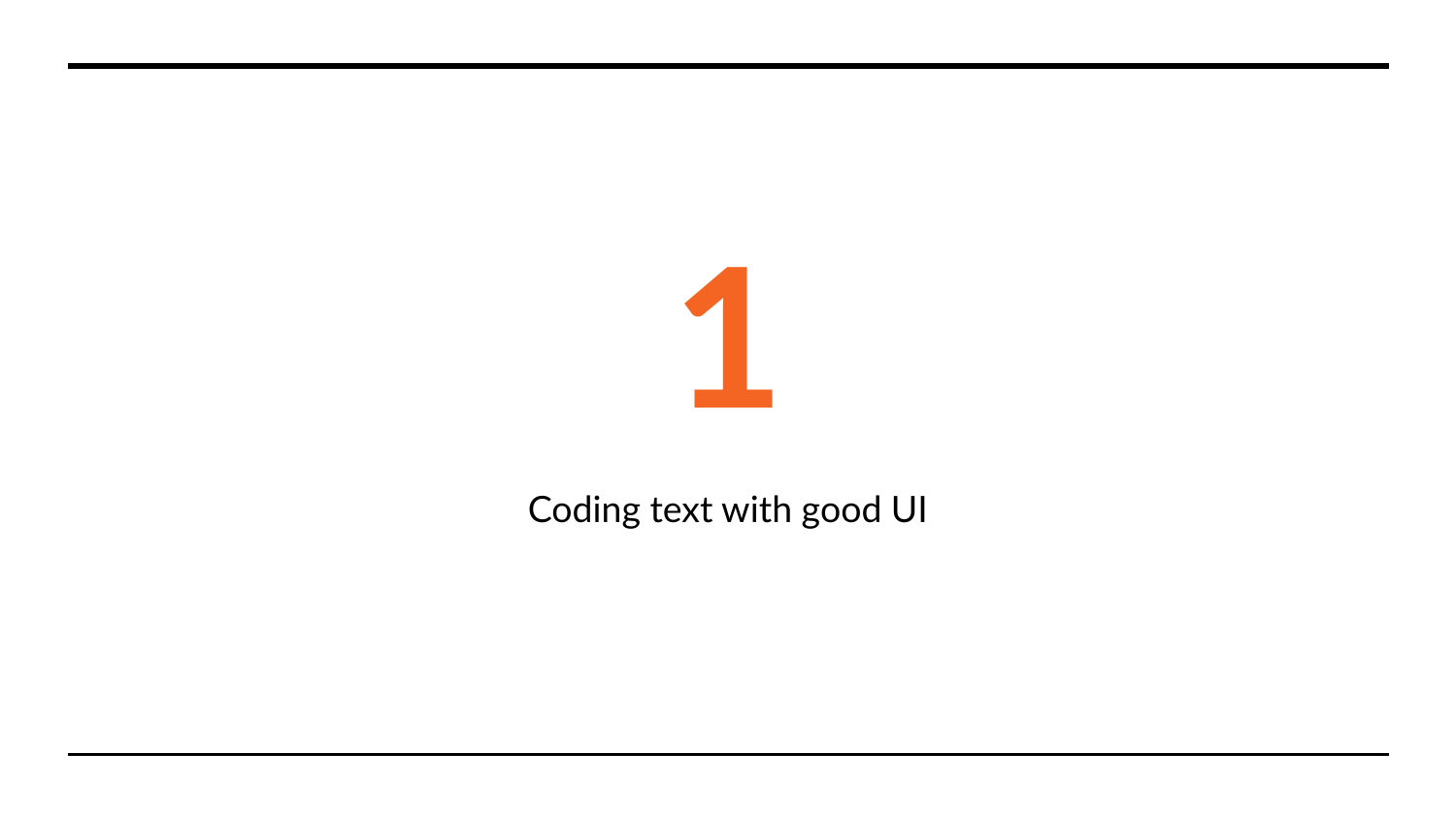

# 1
Coding text with good UI